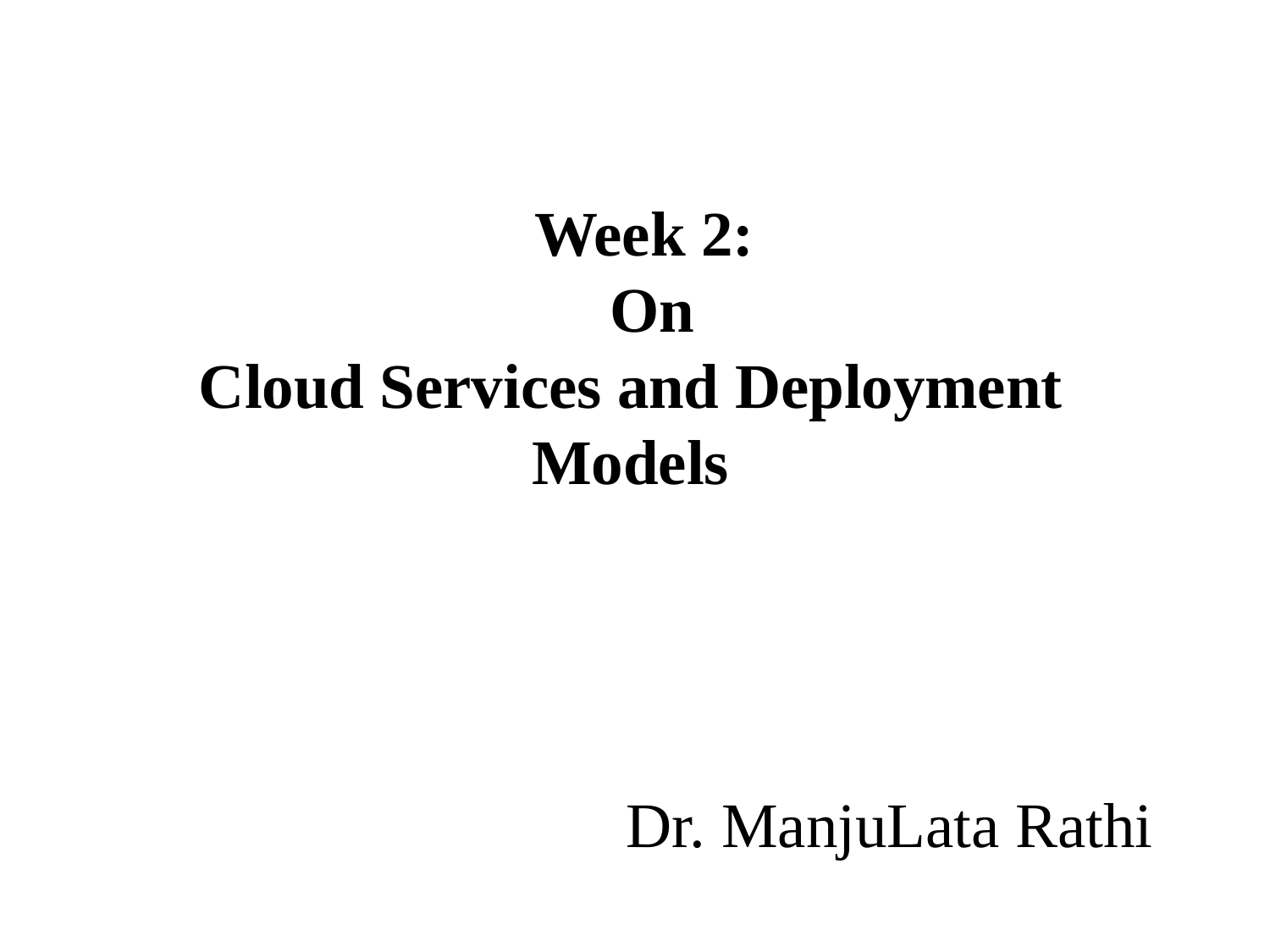

Week 2:
On
Cloud Services and Deployment Models
Dr. ManjuLata Rathi